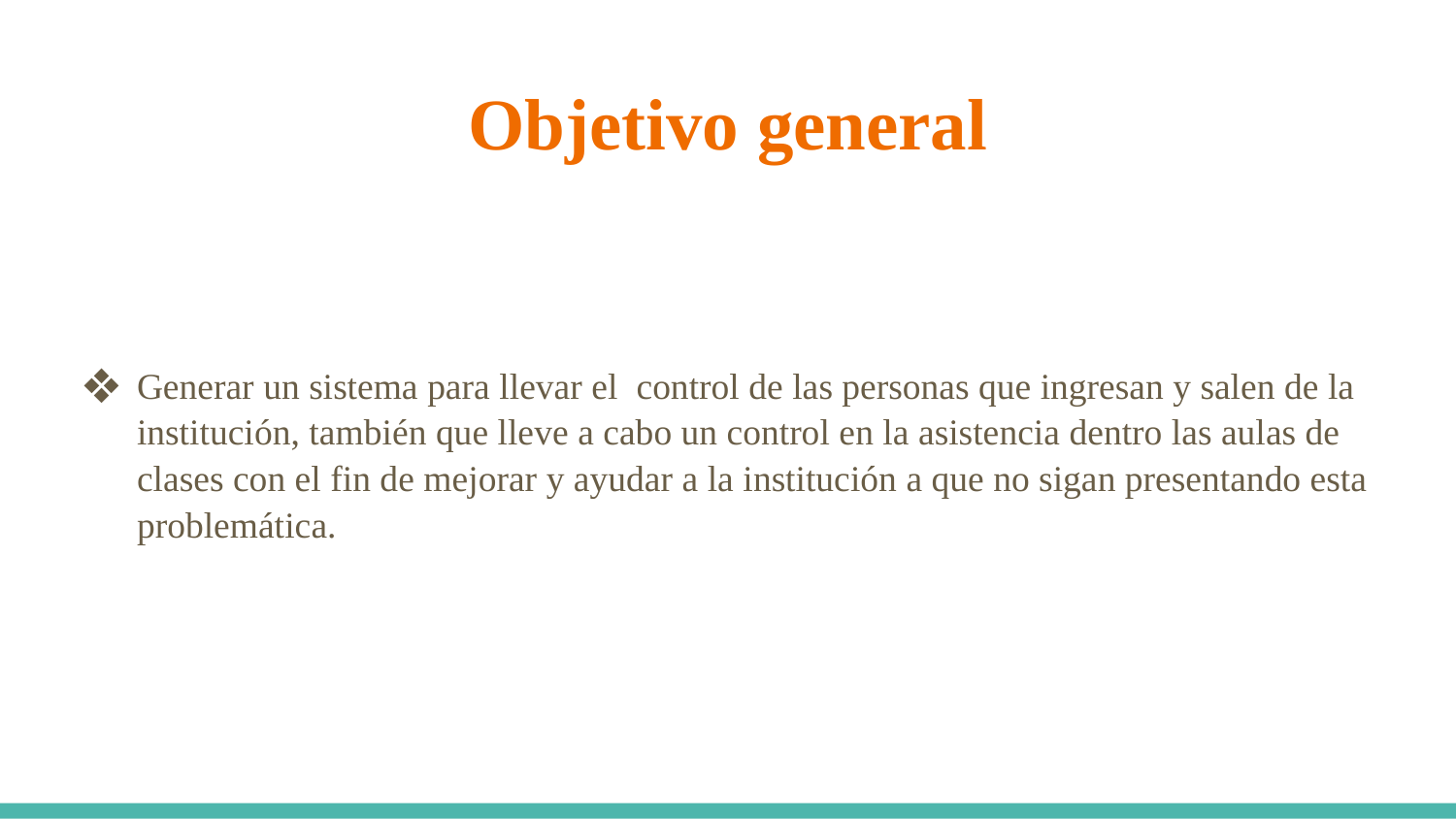

# Objetivo general

Generar un sistema para llevar el  control de las personas que ingresan y salen de la institución, también que lleve a cabo un control en la asistencia dentro las aulas de clases con el fin de mejorar y ayudar a la institución a que no sigan presentando esta problemática.